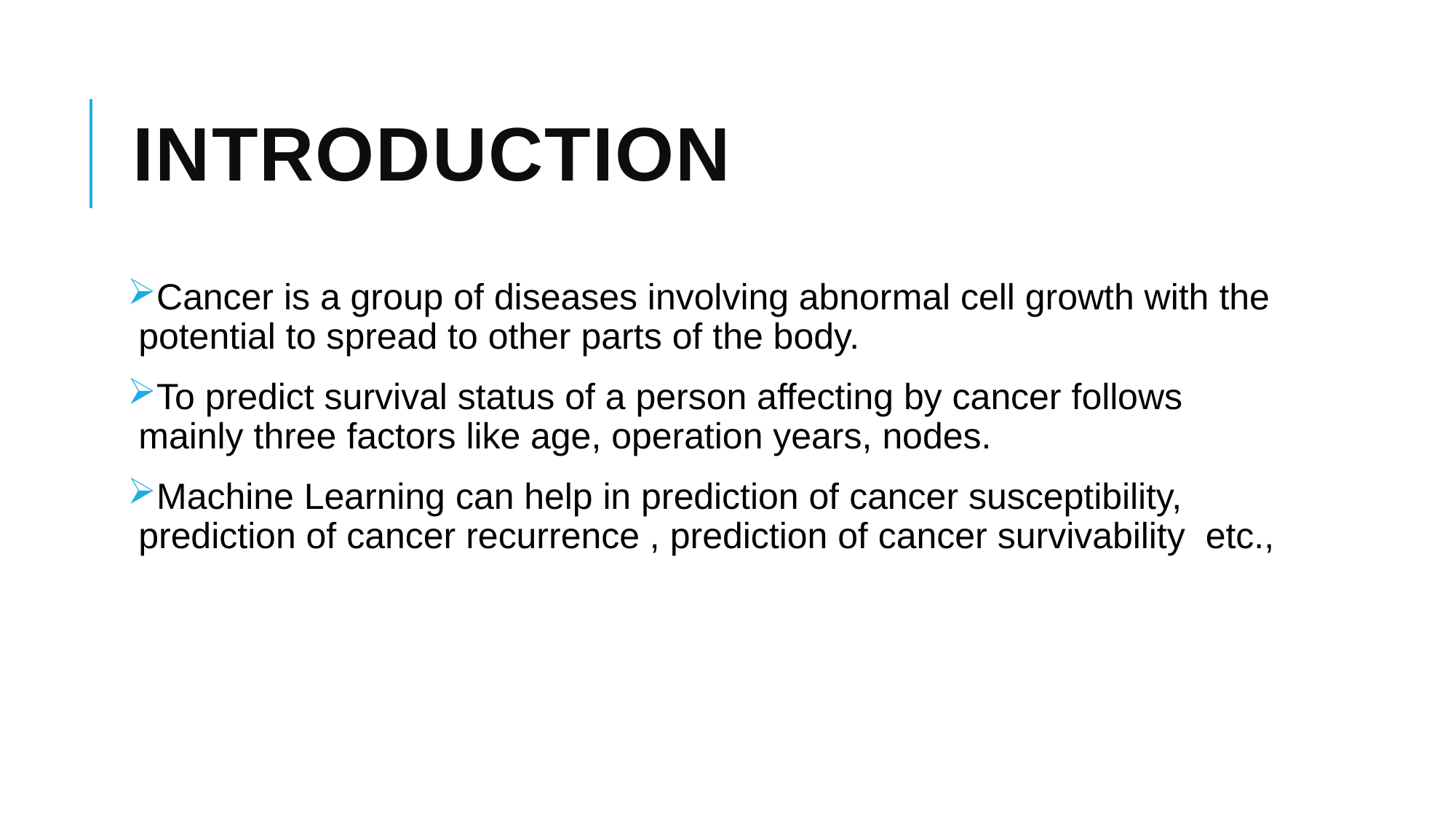

# Introduction
Cancer is a group of diseases involving abnormal cell growth with the potential to spread to other parts of the body.
To predict survival status of a person affecting by cancer follows mainly three factors like age, operation years, nodes.
Machine Learning can help in prediction of cancer susceptibility, prediction of cancer recurrence , prediction of cancer survivability  etc.,